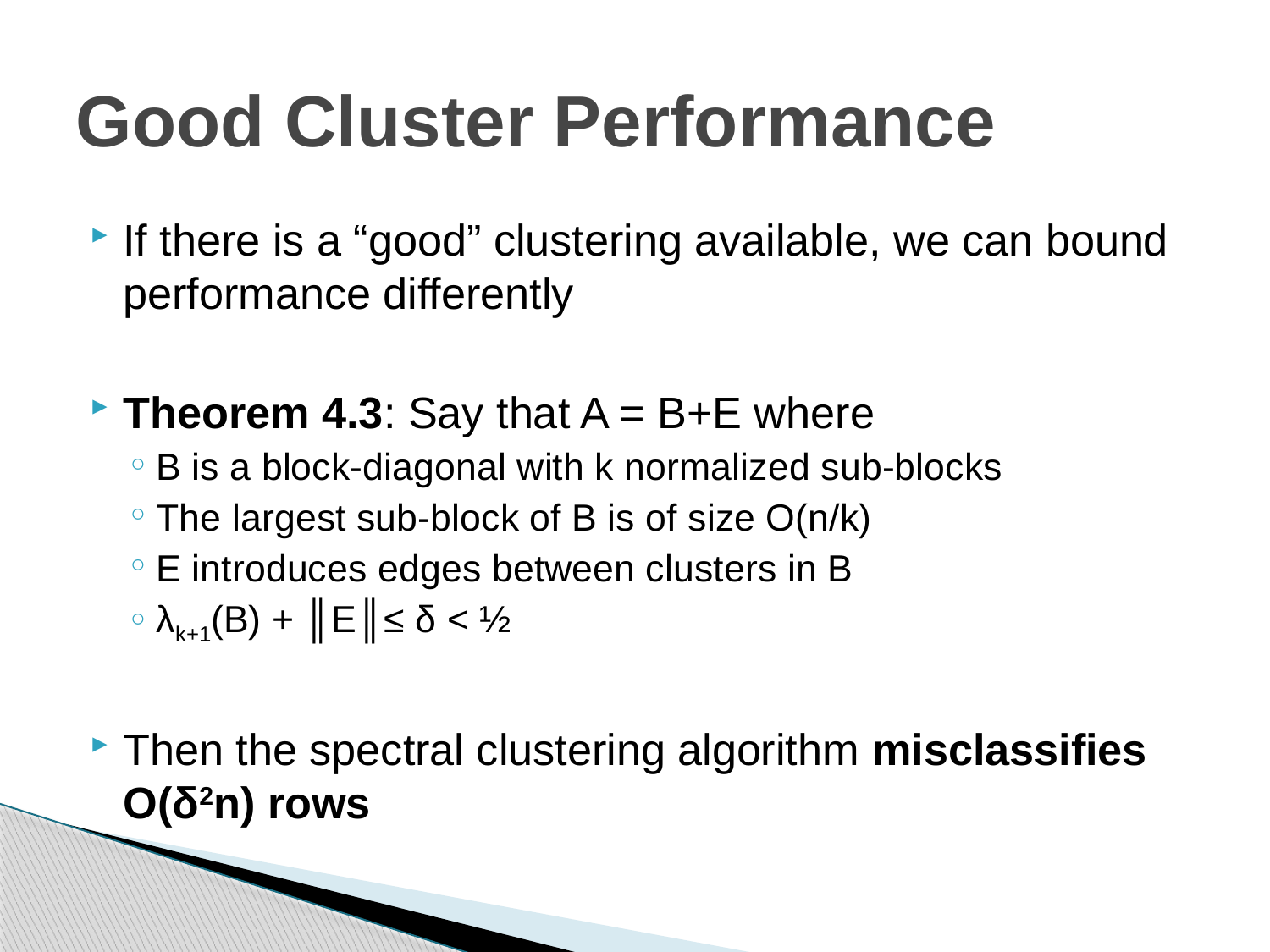

# Good Cluster Performance
If there is a “good” clustering available, we can bound performance differently

Theorem 4.3: Say that A = B+E where
B is a block-diagonal with k normalized sub-blocks
The largest sub-block of B is of size O(n/k)
E introduces edges between clusters in B
λk+1(B) + ║E║≤ δ < ½

Then the spectral clustering algorithm misclassifies O(δ2n) rows